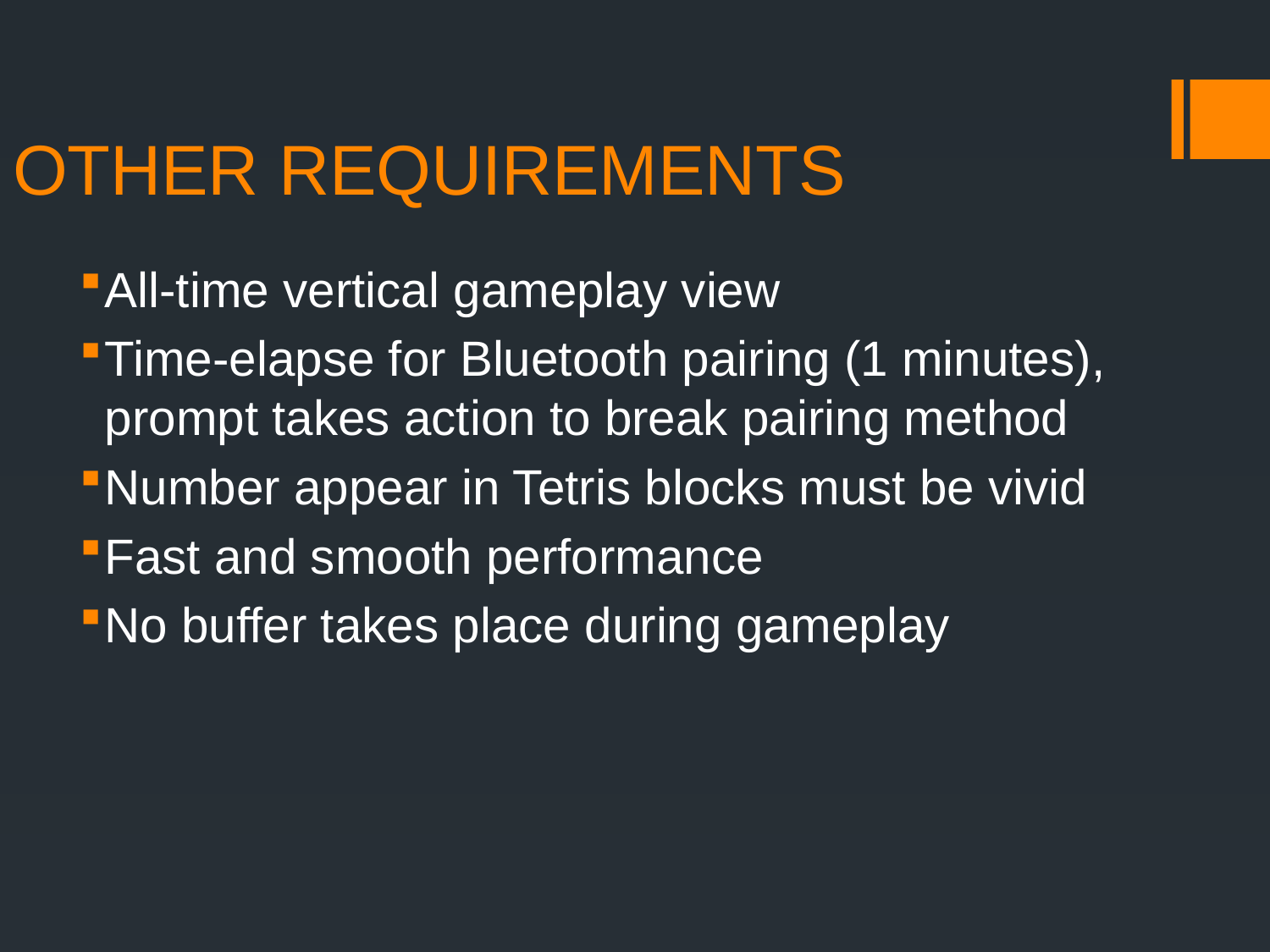

# OTHER REQUIREMENTS
All-time vertical gameplay view
Time-elapse for Bluetooth pairing (1 minutes), prompt takes action to break pairing method
Number appear in Tetris blocks must be vivid
Fast and smooth performance
No buffer takes place during gameplay